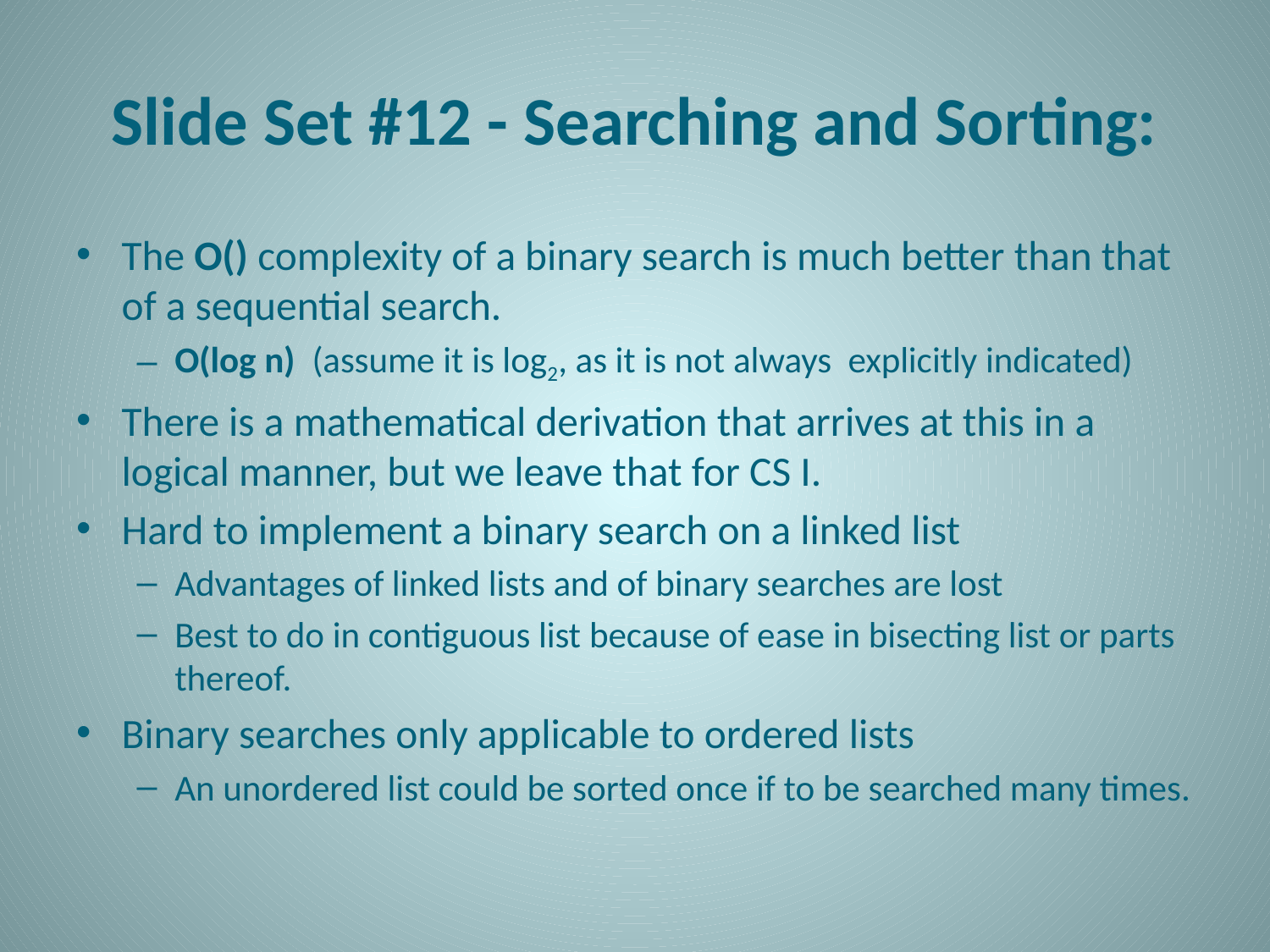

# Slide Set #12 - Searching and Sorting:
The O() complexity of a binary search is much better than that of a sequential search.
O(log n)  (assume it is log2, as it is not always  explicitly indicated)
There is a mathematical derivation that arrives at this in a logical manner, but we leave that for CS I.
Hard to implement a binary search on a linked list
Advantages of linked lists and of binary searches are lost
Best to do in contiguous list because of ease in bisecting list or parts thereof.
Binary searches only applicable to ordered lists
An unordered list could be sorted once if to be searched many times.